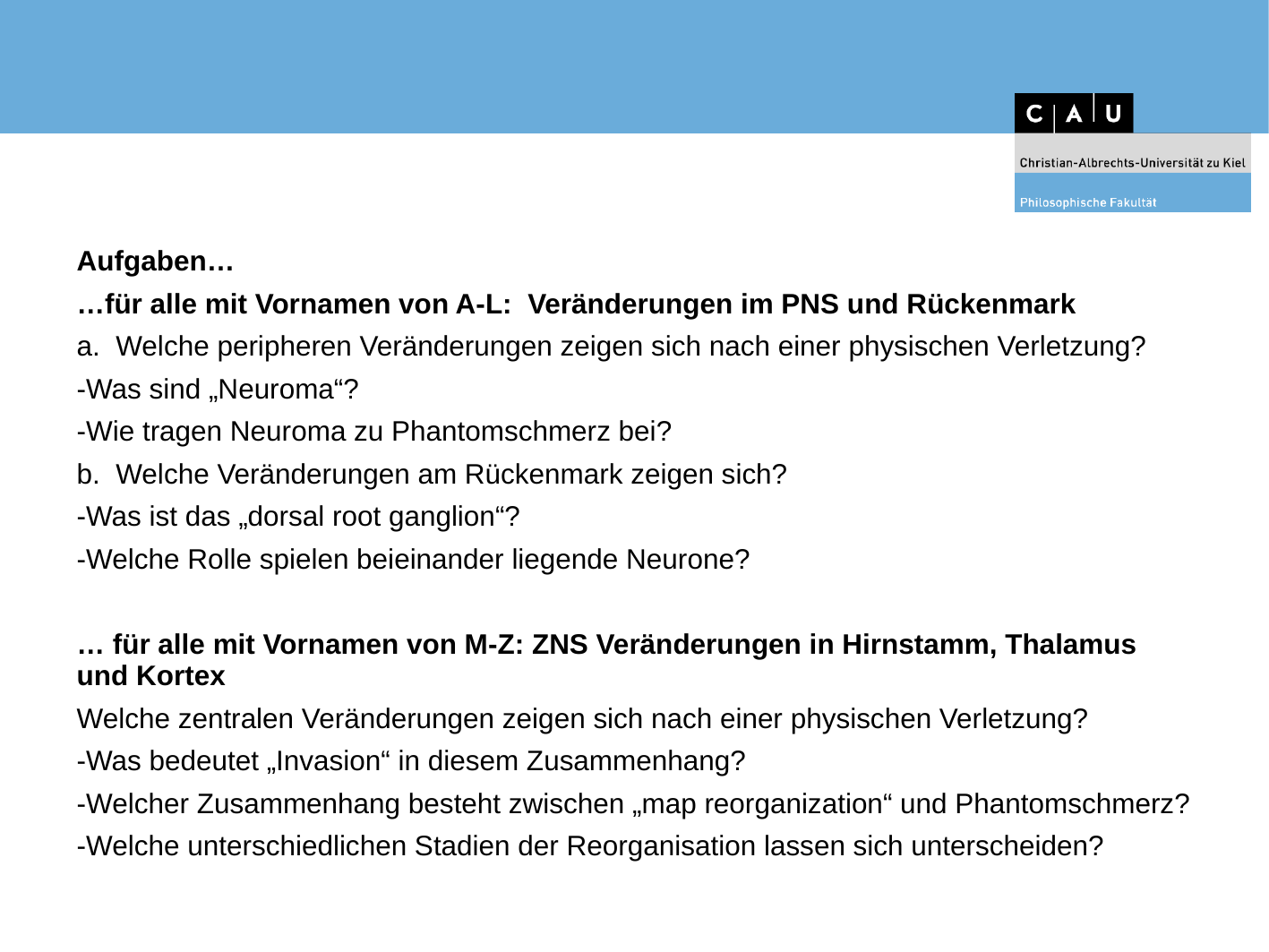

#
Aufgaben…
…für alle mit Vornamen von A-L:  Veränderungen im PNS und Rückenmark
a.  Welche peripheren Veränderungen zeigen sich nach einer physischen Verletzung?
-Was sind „Neuroma“?
-Wie tragen Neuroma zu Phantomschmerz bei?
b.  Welche Veränderungen am Rückenmark zeigen sich?
-Was ist das „dorsal root ganglion“?
-Welche Rolle spielen beieinander liegende Neurone?

… für alle mit Vornamen von M-Z: ZNS Veränderungen in Hirnstamm, Thalamus und Kortex
Welche zentralen Veränderungen zeigen sich nach einer physischen Verletzung?
-Was bedeutet „Invasion“ in diesem Zusammenhang?
-Welcher Zusammenhang besteht zwischen „map reorganization“ und Phantomschmerz?
-Welche unterschiedlichen Stadien der Reorganisation lassen sich unterscheiden?